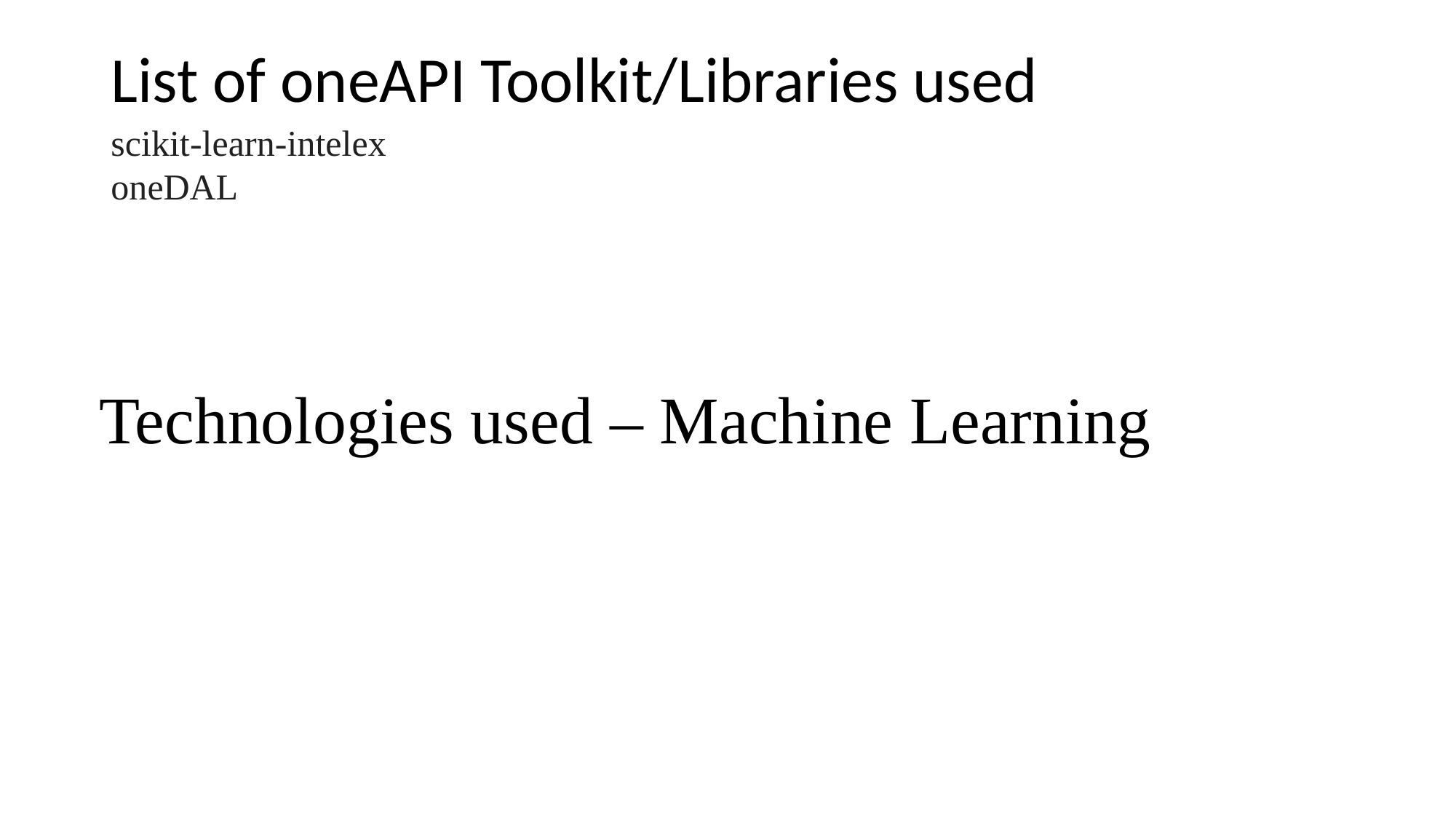

# List of oneAPI Toolkit/Libraries used
scikit-learn-intelex
oneDAL

Technologies used – Machine Learning